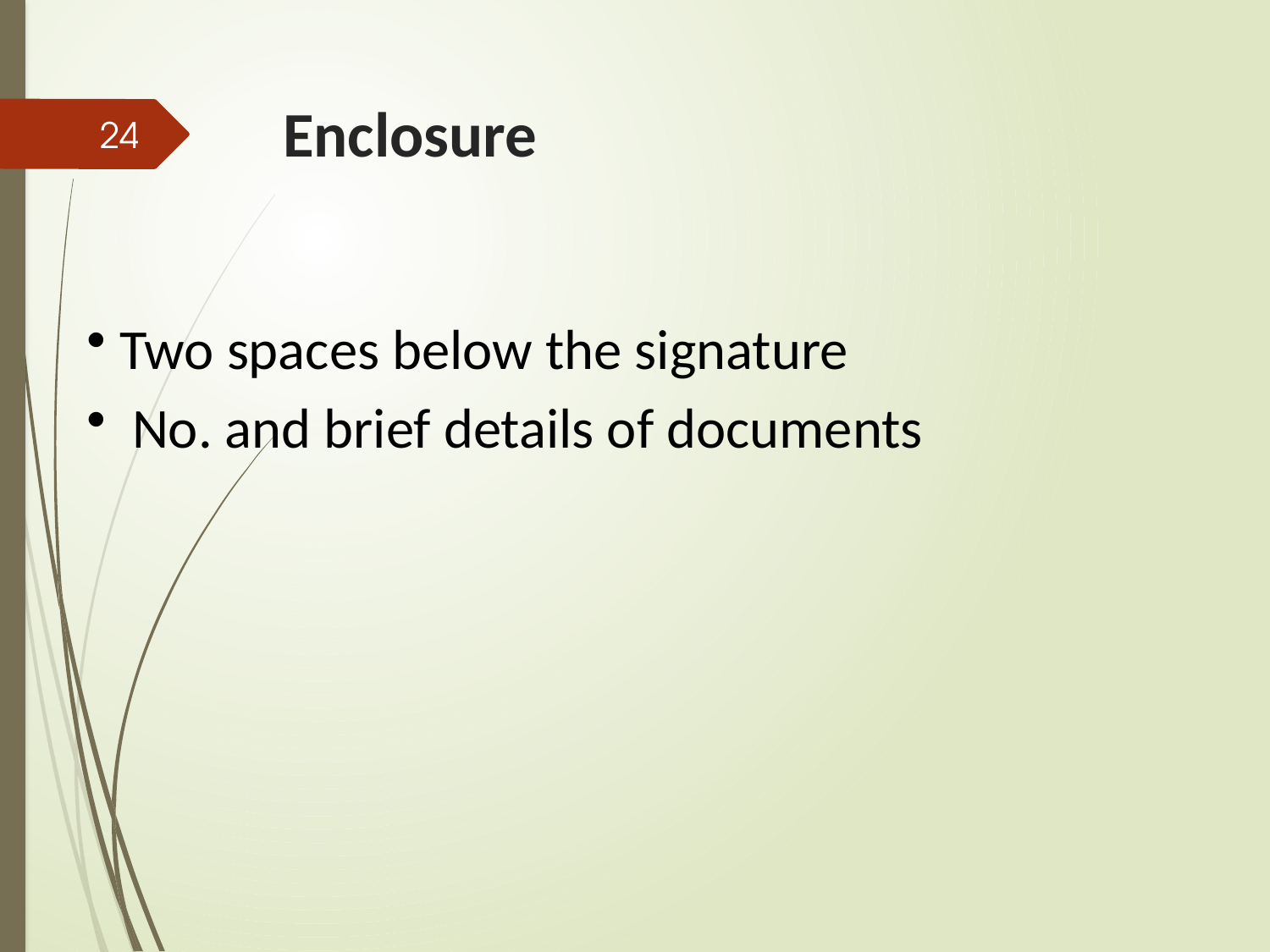

# Enclosure
24
 Two spaces below the signature
  No. and brief details of documents